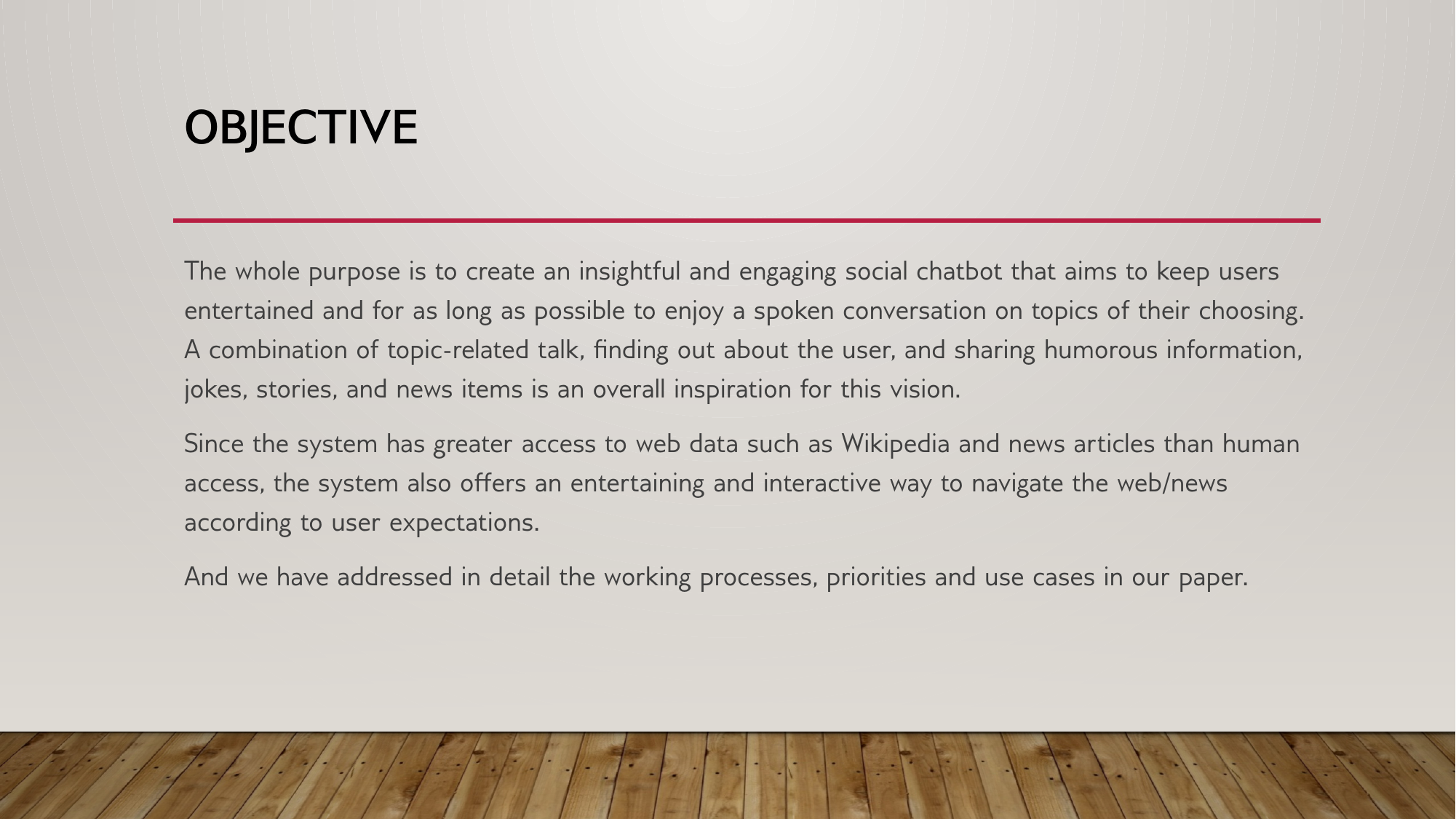

# Objective
The whole purpose is to create an insightful and engaging social chatbot that aims to keep users entertained and for as long as possible to enjoy a spoken conversation on topics of their choosing. A combination of topic-related talk, finding out about the user, and sharing humorous information, jokes, stories, and news items is an overall inspiration for this vision.
Since the system has greater access to web data such as Wikipedia and news articles than human access, the system also offers an entertaining and interactive way to navigate the web/news according to user expectations.
And we have addressed in detail the working processes, priorities and use cases in our paper.